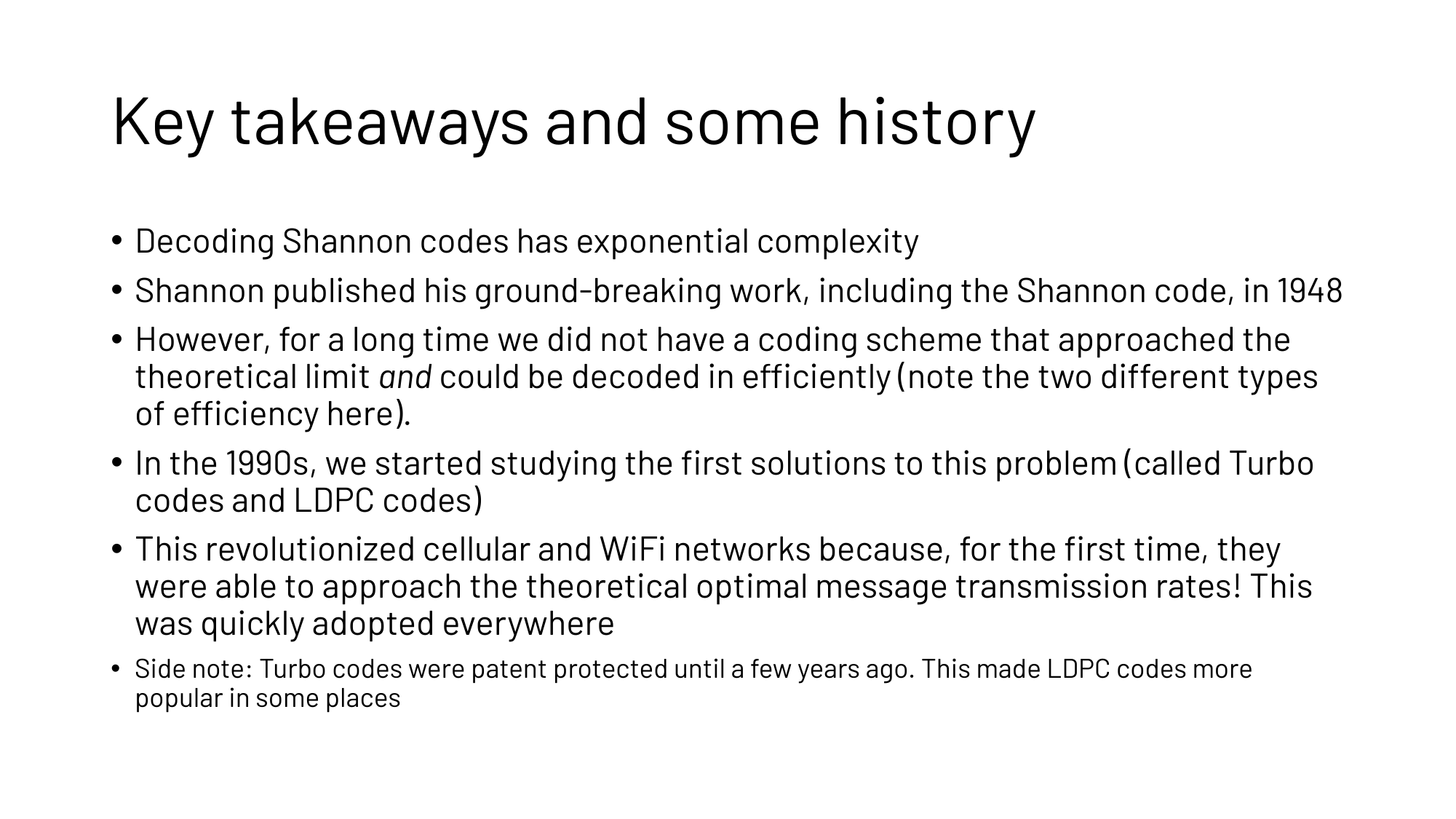

# Key takeaways and some history
Decoding Shannon codes has exponential complexity
Shannon published his ground-breaking work, including the Shannon code, in 1948
However, for a long time we did not have a coding scheme that approached the theoretical limit and could be decoded in efficiently (note the two different types of efficiency here).
In the 1990s, we started studying the first solutions to this problem (called Turbo codes and LDPC codes)
This revolutionized cellular and WiFi networks because, for the first time, they were able to approach the theoretical optimal message transmission rates! This was quickly adopted everywhere
Side note: Turbo codes were patent protected until a few years ago. This made LDPC codes more popular in some places